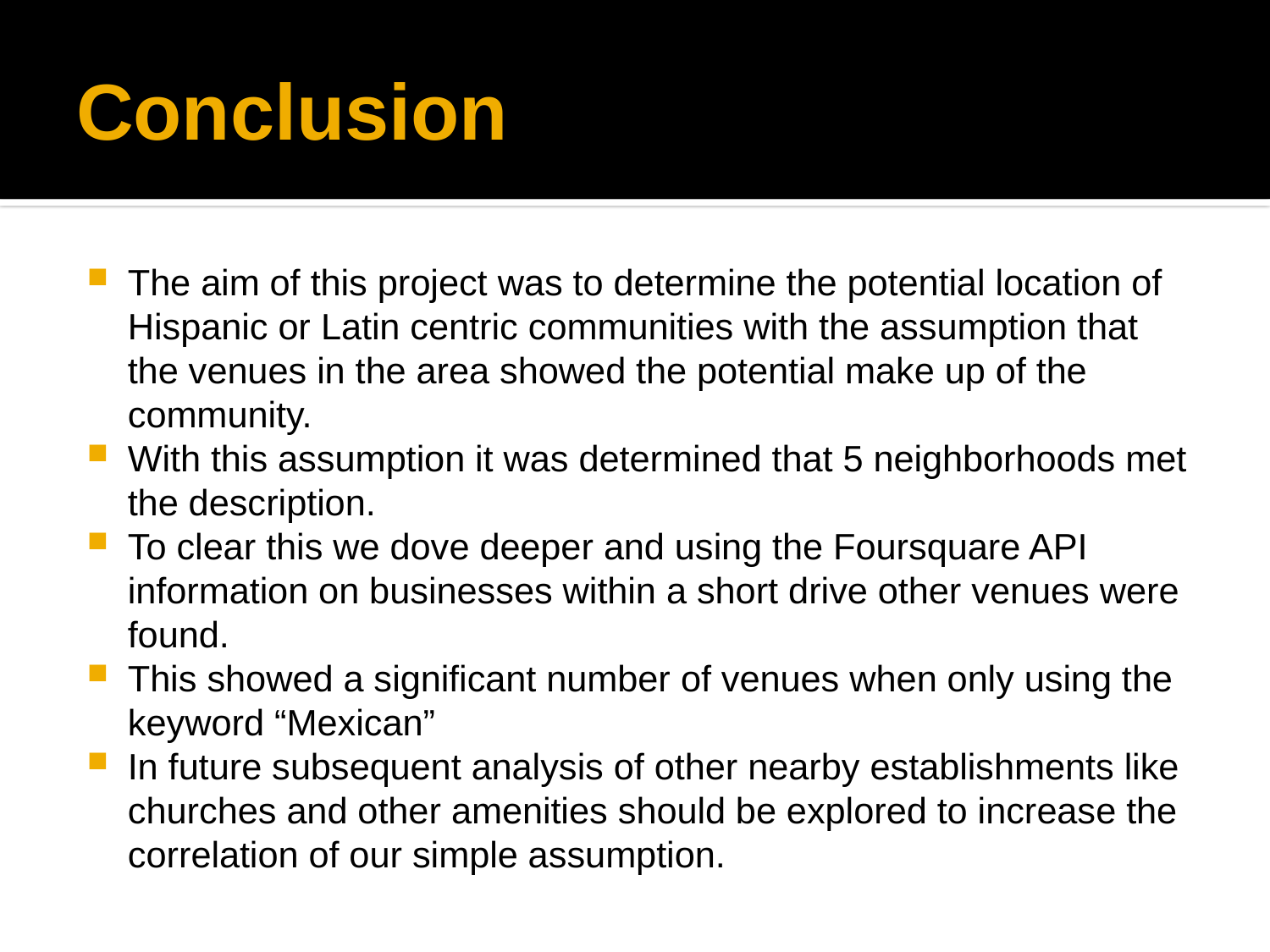

# Conclusion
The aim of this project was to determine the potential location of Hispanic or Latin centric communities with the assumption that the venues in the area showed the potential make up of the community.
With this assumption it was determined that 5 neighborhoods met the description.
To clear this we dove deeper and using the Foursquare API information on businesses within a short drive other venues were found.
This showed a significant number of venues when only using the keyword “Mexican”
In future subsequent analysis of other nearby establishments like churches and other amenities should be explored to increase the correlation of our simple assumption.